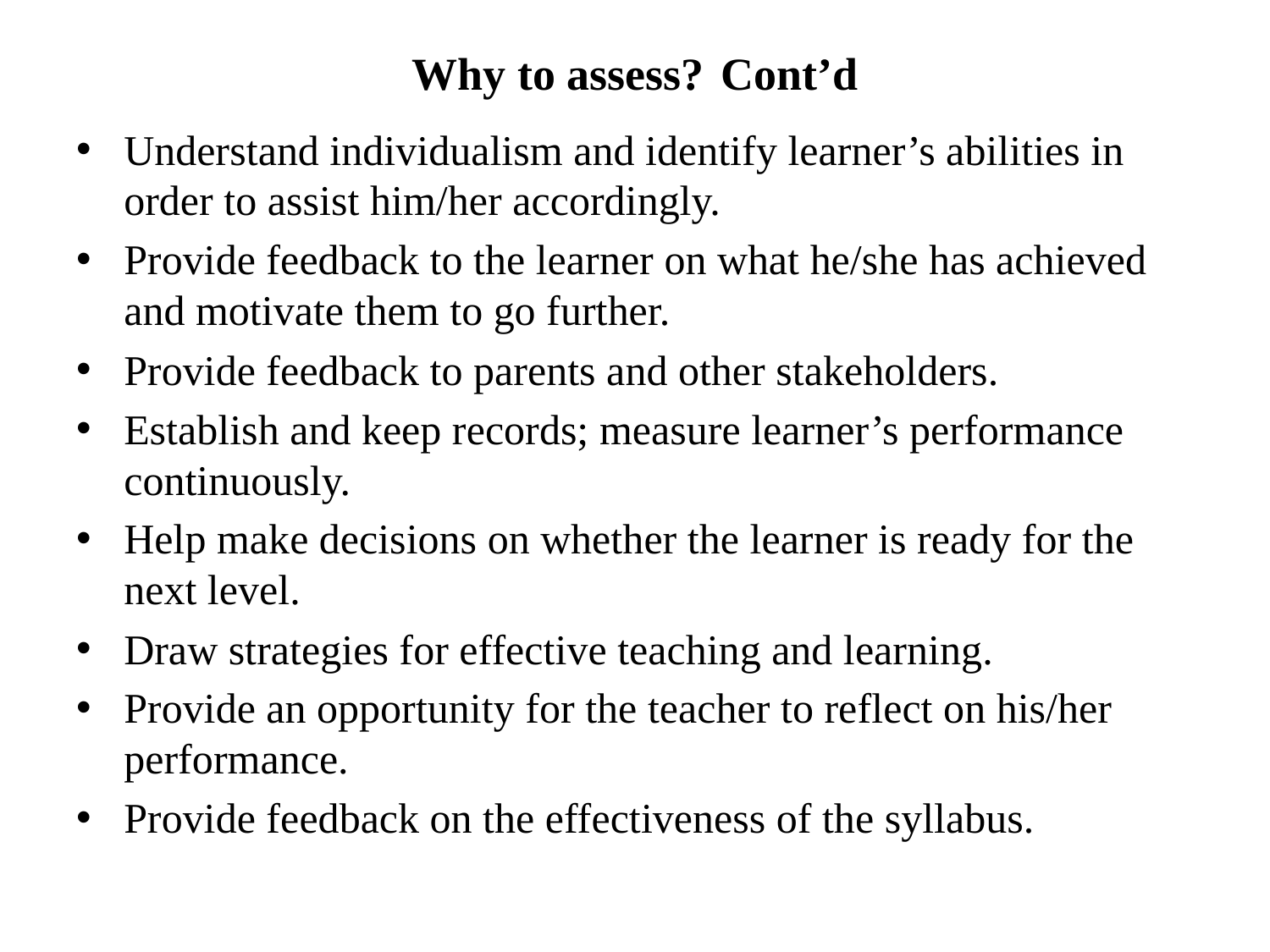

# Why to assess?				Cont’d
Understand individualism and identify learner’s abilities in order to assist him/her accordingly.
Provide feedback to the learner on what he/she has achieved and motivate them to go further.
Provide feedback to parents and other stakeholders.
Establish and keep records; measure learner’s performance continuously.
Help make decisions on whether the learner is ready for the next level.
Draw strategies for effective teaching and learning.
Provide an opportunity for the teacher to reflect on his/her performance.
Provide feedback on the effectiveness of the syllabus.